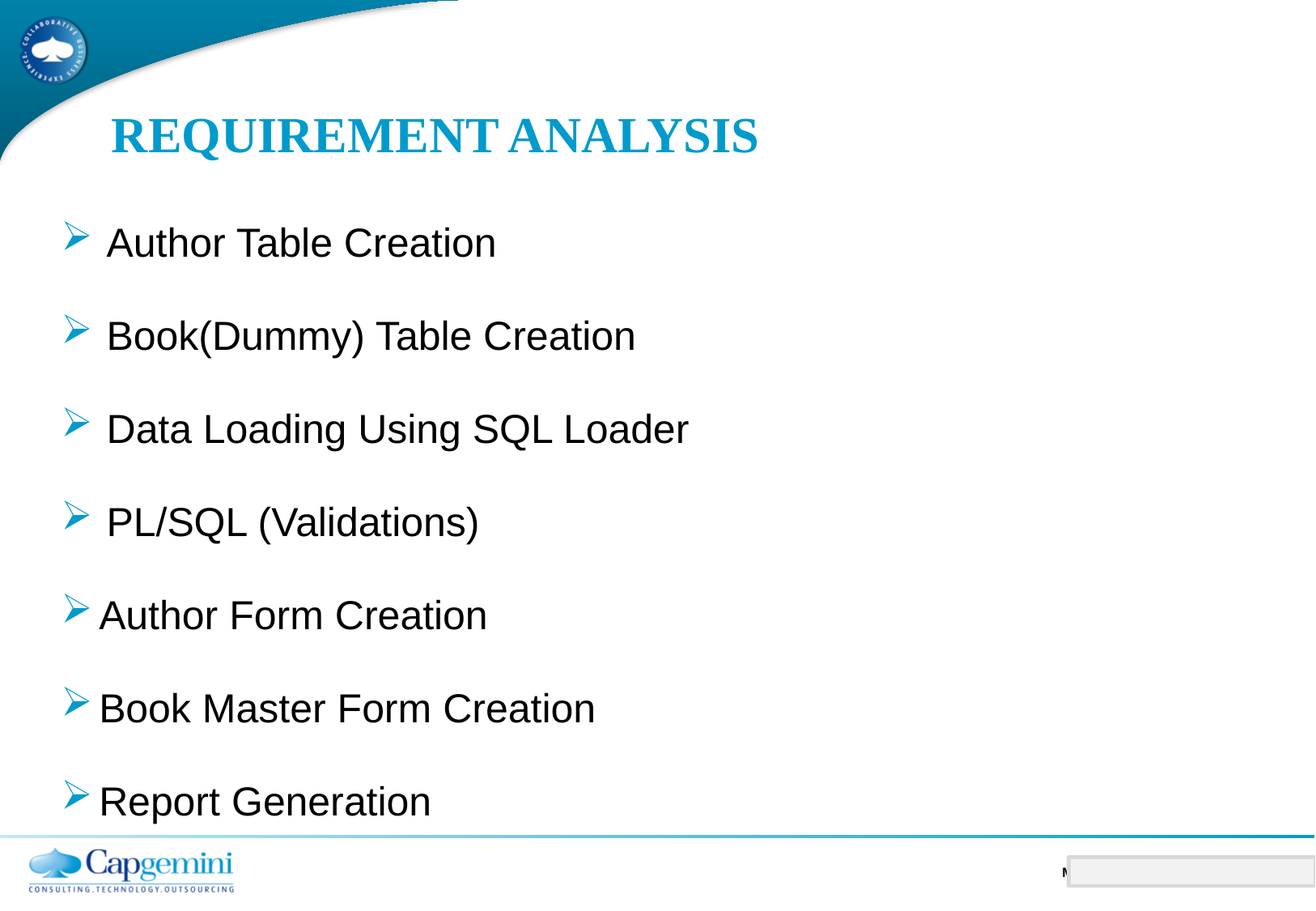

# Requirement Analysis
Author Table Creation
Book(Dummy) Table Creation
Data Loading Using SQL Loader
PL/SQL (Validations)
Author Form Creation
Book Master Form Creation
Report Generation